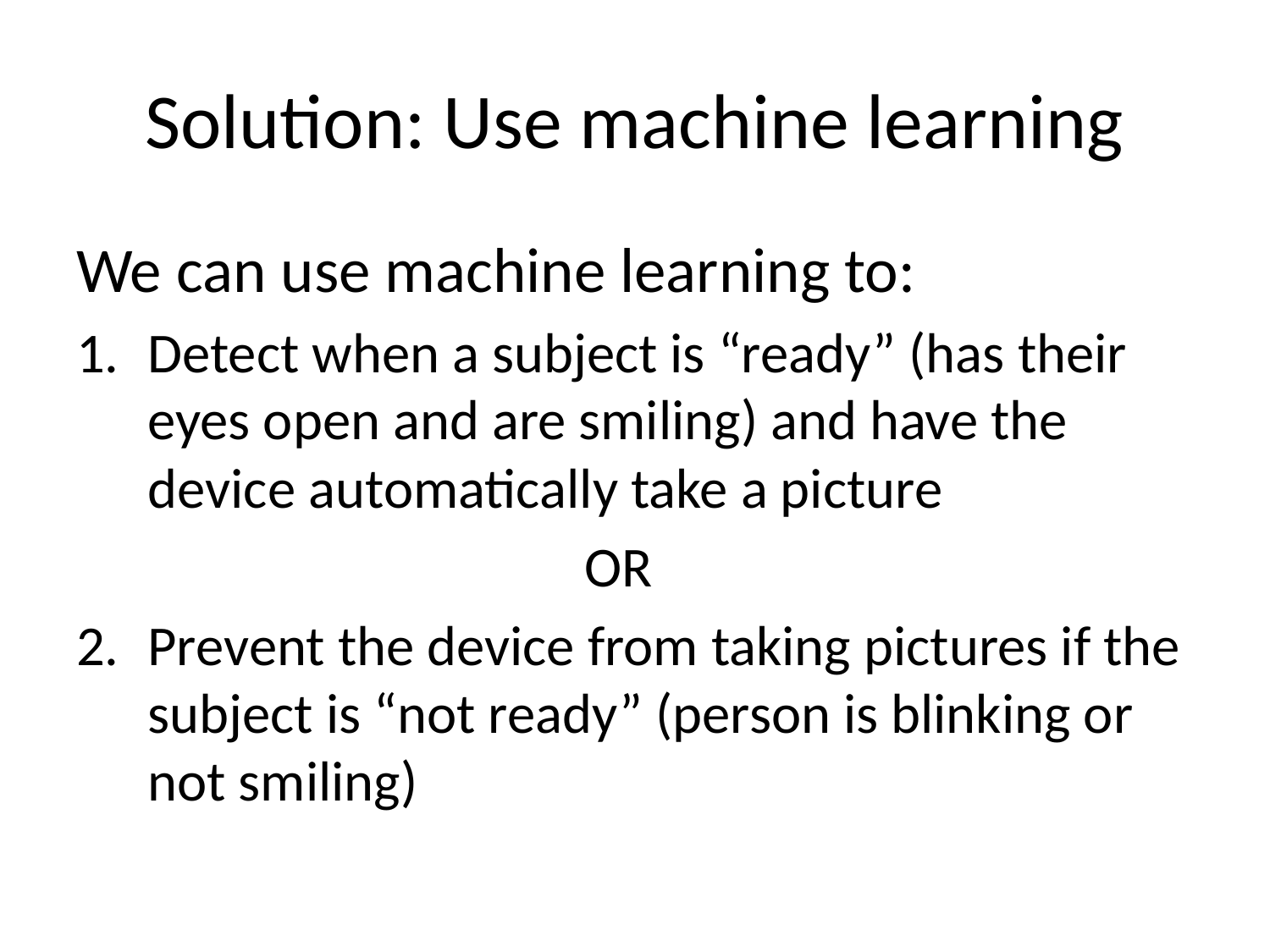

# Solution: Use machine learning
We can use machine learning to:
Detect when a subject is “ready” (has their eyes open and are smiling) and have the device automatically take a picture
				OR
Prevent the device from taking pictures if the subject is “not ready” (person is blinking or not smiling)